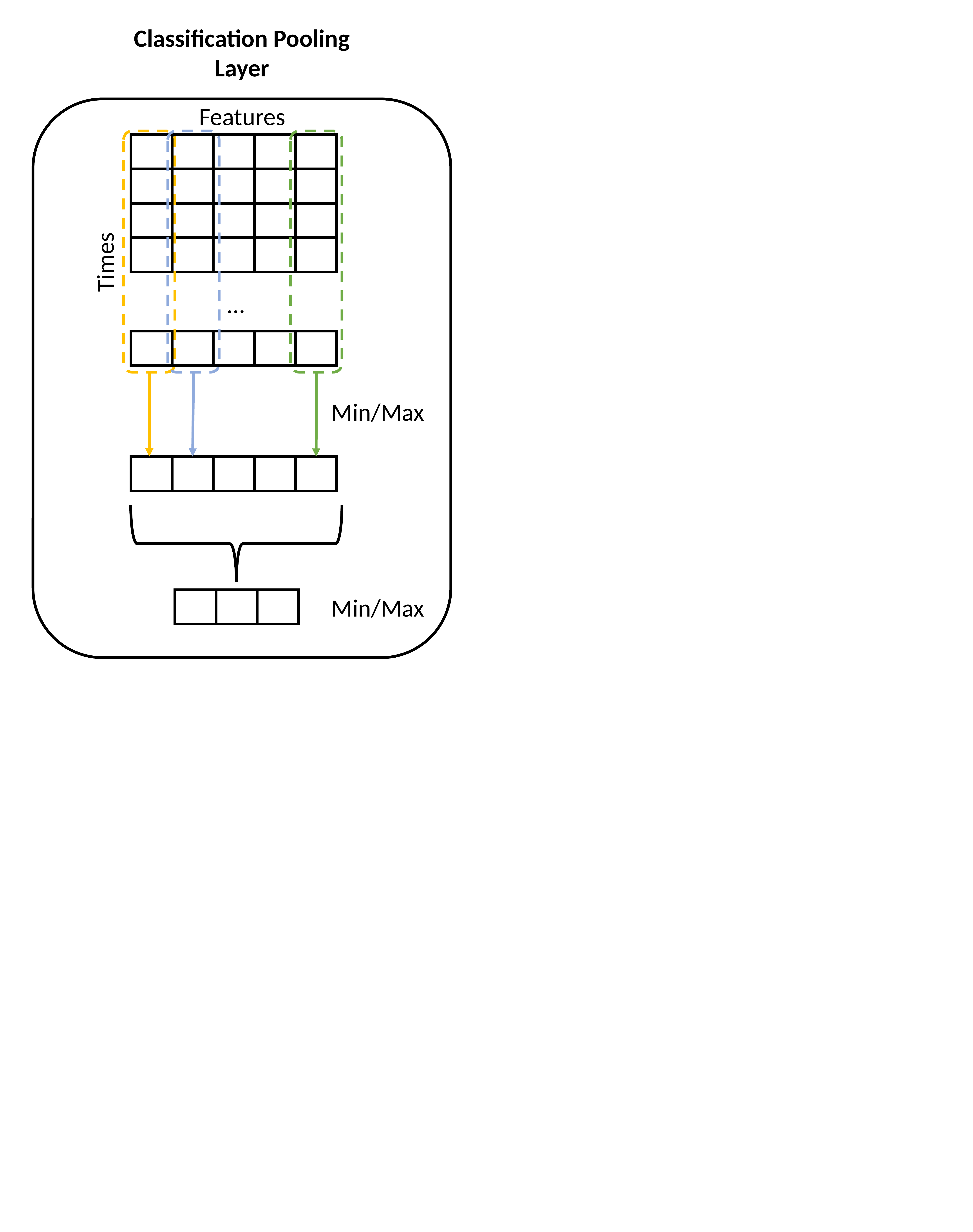

Classification Pooling Layer
Features

Times
…

Min/Max

Min/Max